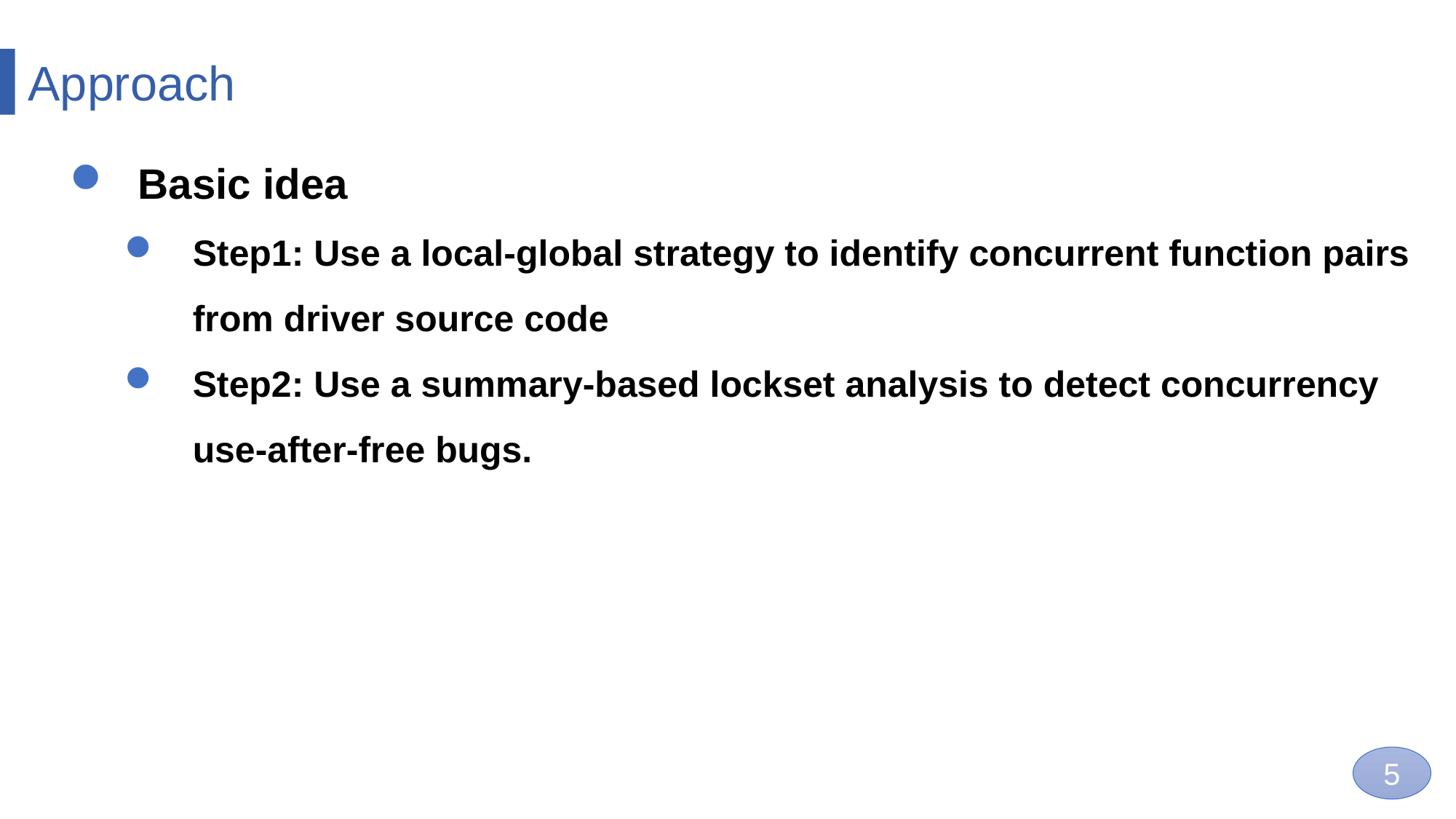

Approach
Basic idea
Step1: Use a local-global strategy to identify concurrent function pairs from driver source code
Step2: Use a summary-based lockset analysis to detect concurrency use-after-free bugs.
5